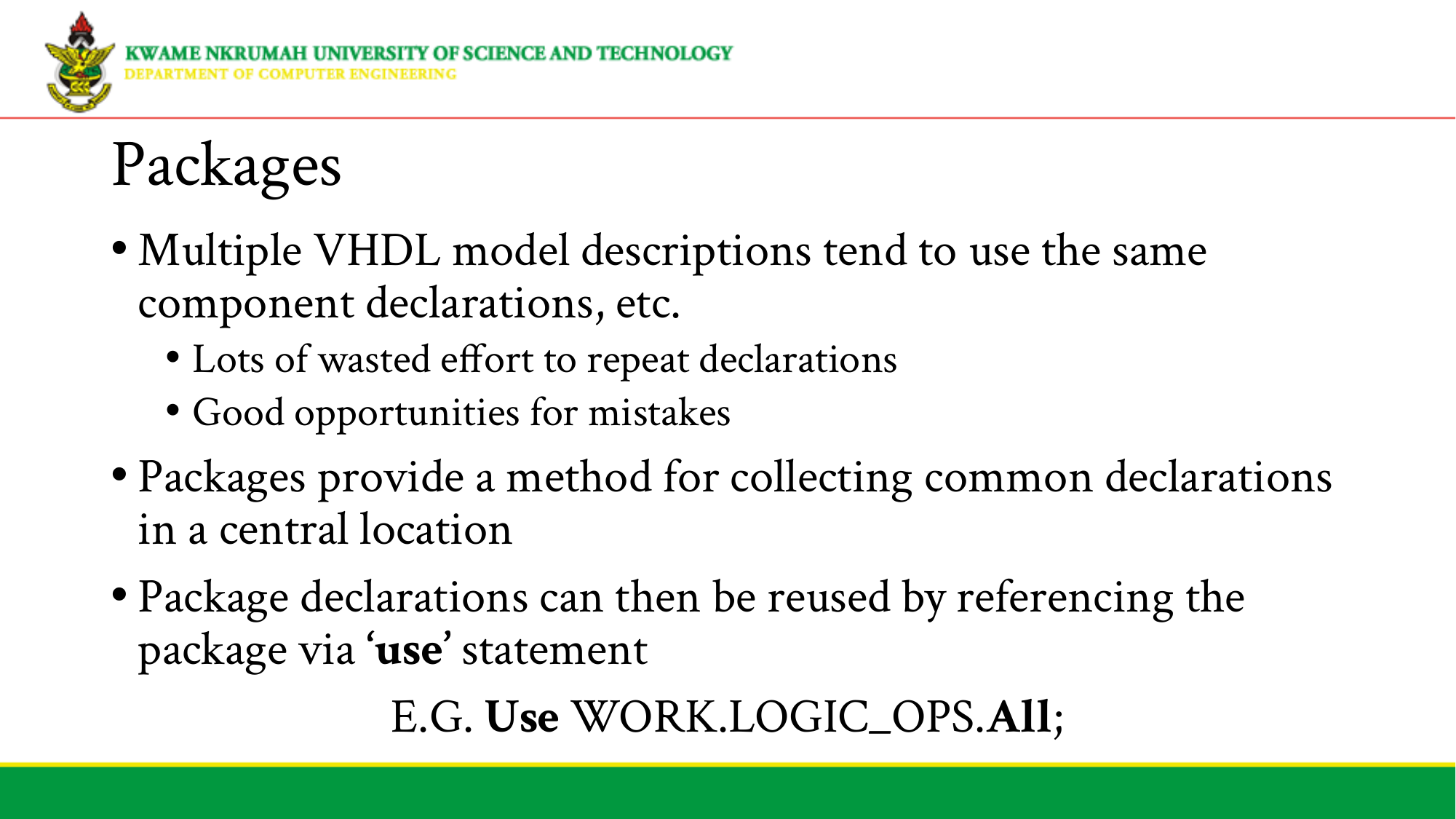

# Packages
Multiple VHDL model descriptions tend to use the same component declarations, etc.
Lots of wasted effort to repeat declarations
Good opportunities for mistakes
Packages provide a method for collecting common declarations in a central location
Package declarations can then be reused by referencing the package via ‘use’ statement
E.G. Use WORK.LOGIC_OPS.All;